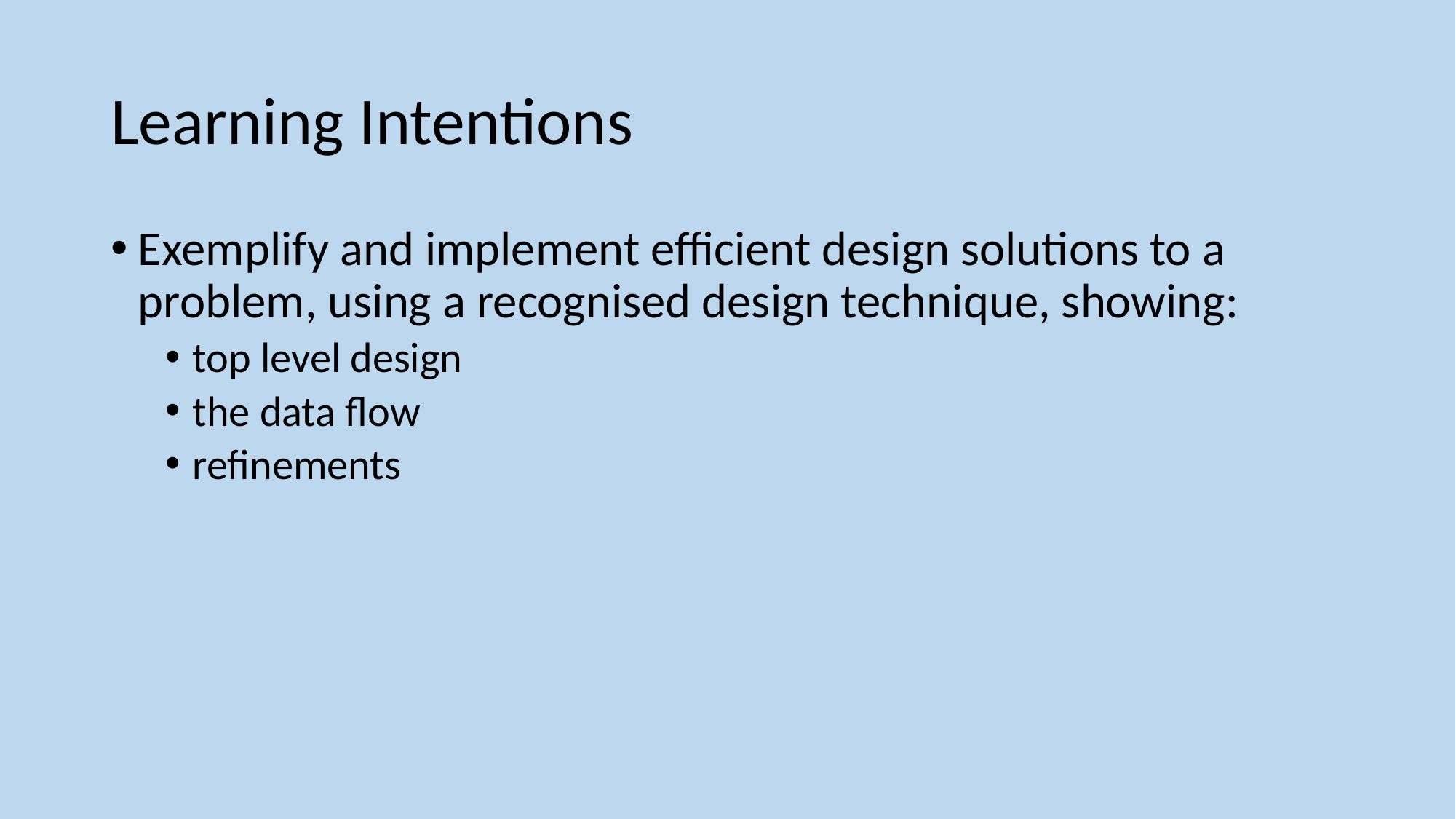

# Learning Intentions
Exemplify and implement efficient design solutions to a problem, using a recognised design technique, showing:
top level design
the data flow
refinements